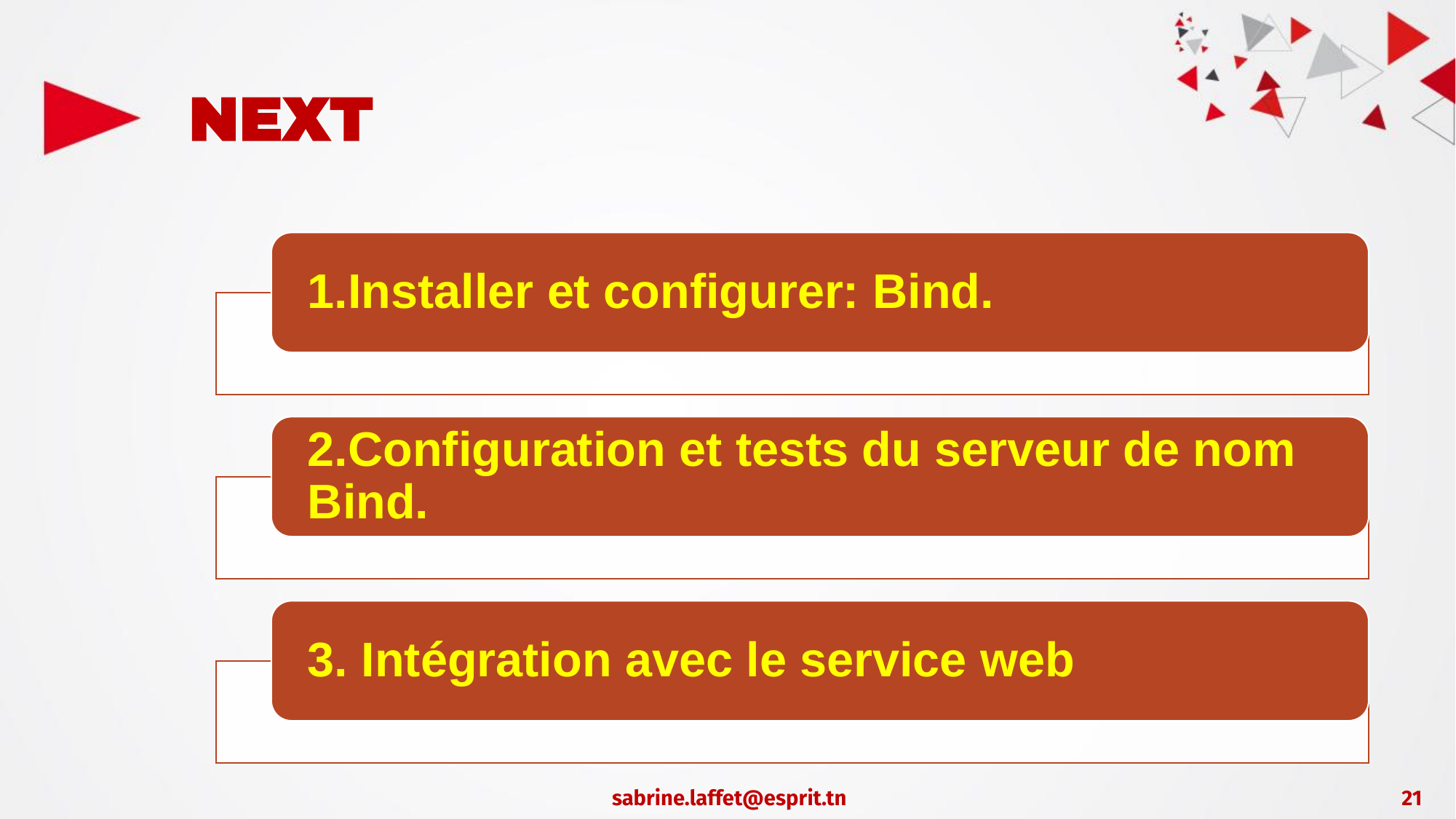

# NEXT

1.Installer et configurer: Bind.

2.Configuration et tests du serveur de nom Bind.

3. Intégration avec le service web

sabrine.laffet@esprit.tn
21